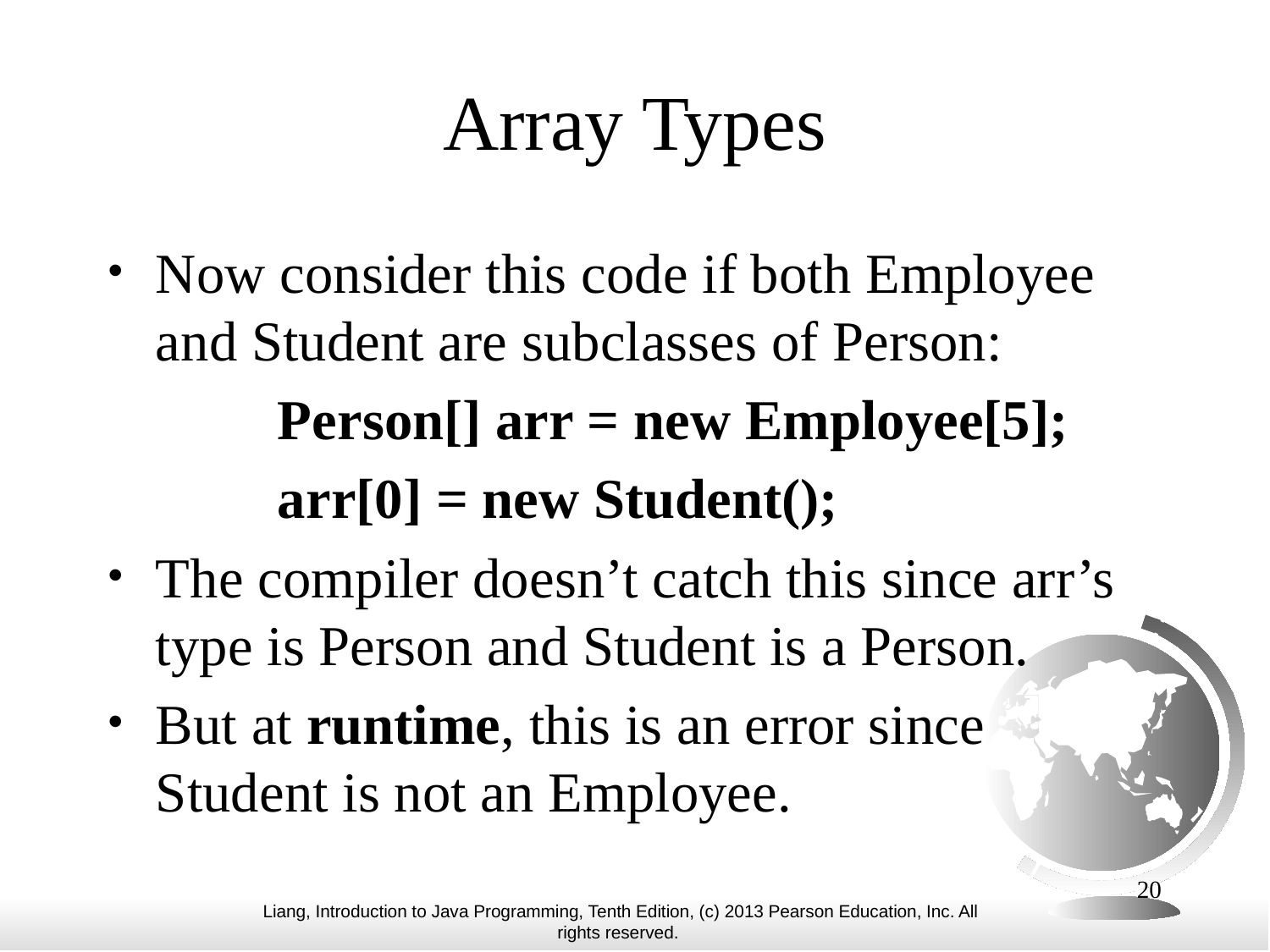

# Array Types
Now consider this code if both Employee and Student are subclasses of Person:
	   Person[] arr = new Employee[5];
	   arr[0] = new Student();
The compiler doesn’t catch this since arr’s type is Person and Student is a Person.
But at runtime, this is an error since Student is not an Employee.
20